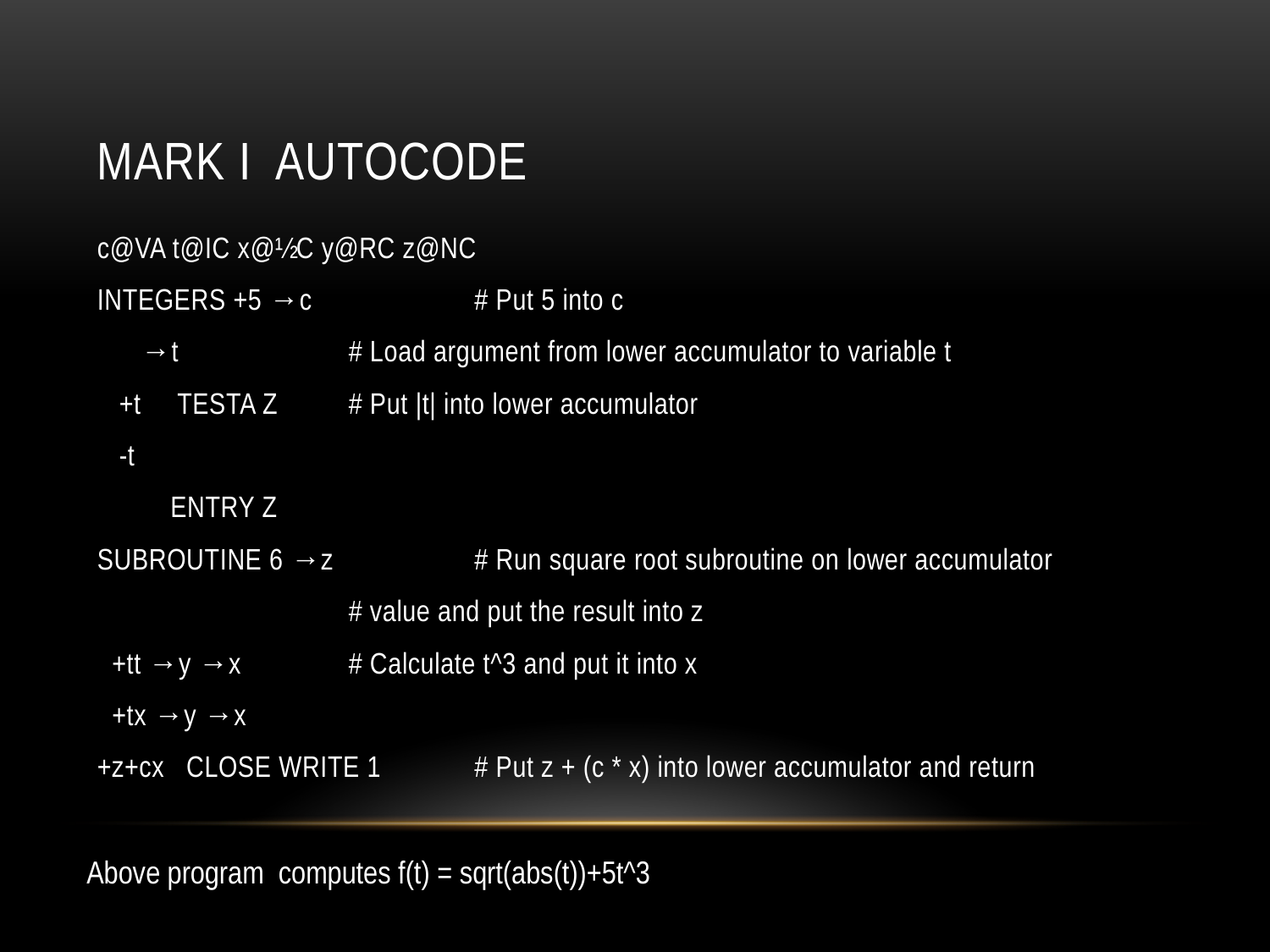

# Mark I  Autocode
c@VA t@IC x@½C y@RC z@NC
INTEGERS +5 →c           	# Put 5 into c
      →t                 		# Load argument from lower accumulator to variable t
   +t     TESTA Z        		# Put |t| into lower accumulator
   -t
          ENTRY Z
SUBROUTINE 6 →z          	# Run square root subroutine on lower accumulator
                         		# value and put the result into z
  +tt →y →x              		# Calculate t^3 and put it into x
  +tx →y →x
+z+cx   CLOSE WRITE 1    	# Put z + (c * x) into lower accumulator and return

Above program  computes f(t) = sqrt(abs(t))+5t^3